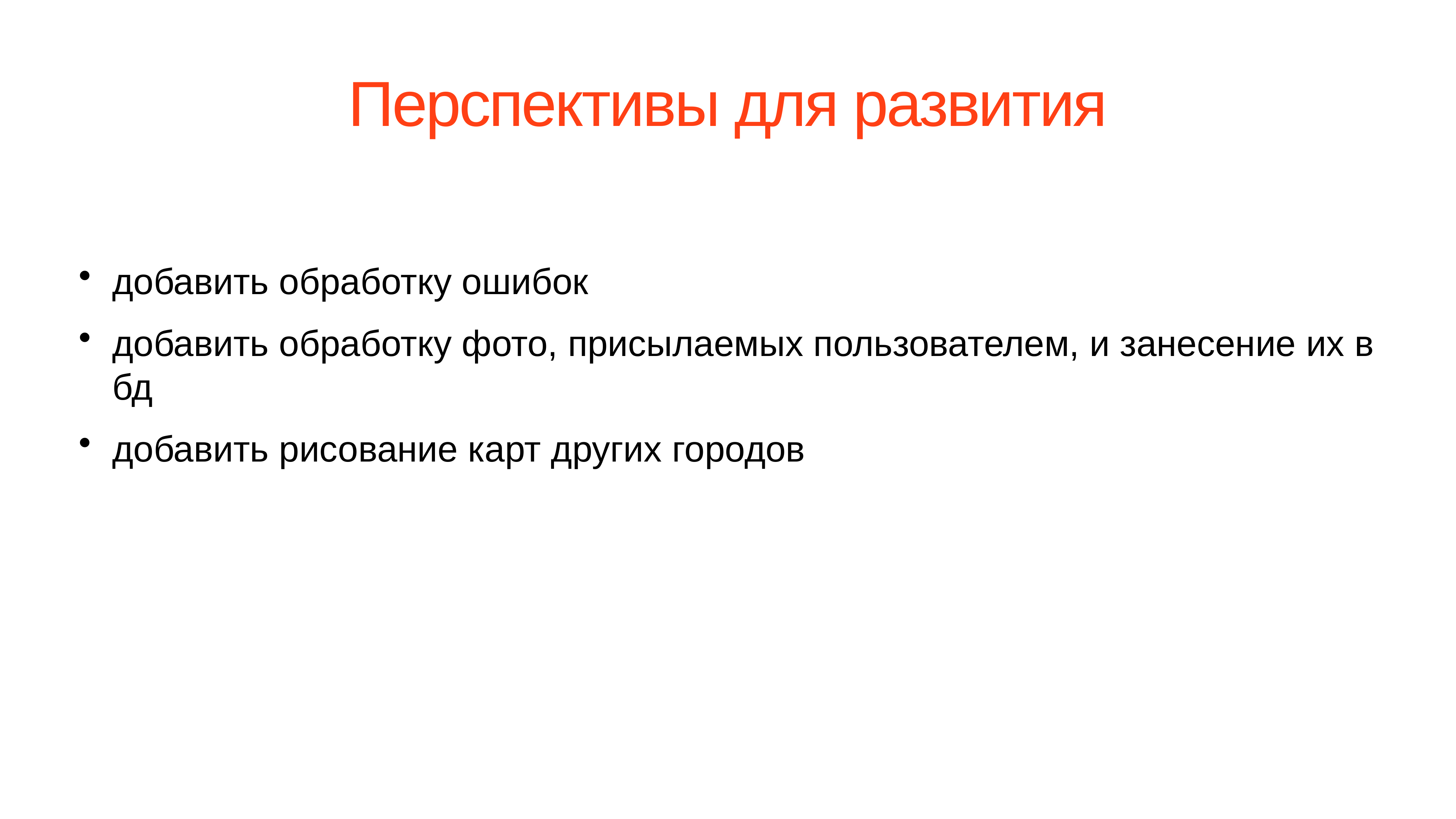

# Перспективы для развития
добавить обработку ошибок
добавить обработку фото, присылаемых пользователем, и занесение их в бд
добавить рисование карт других городов